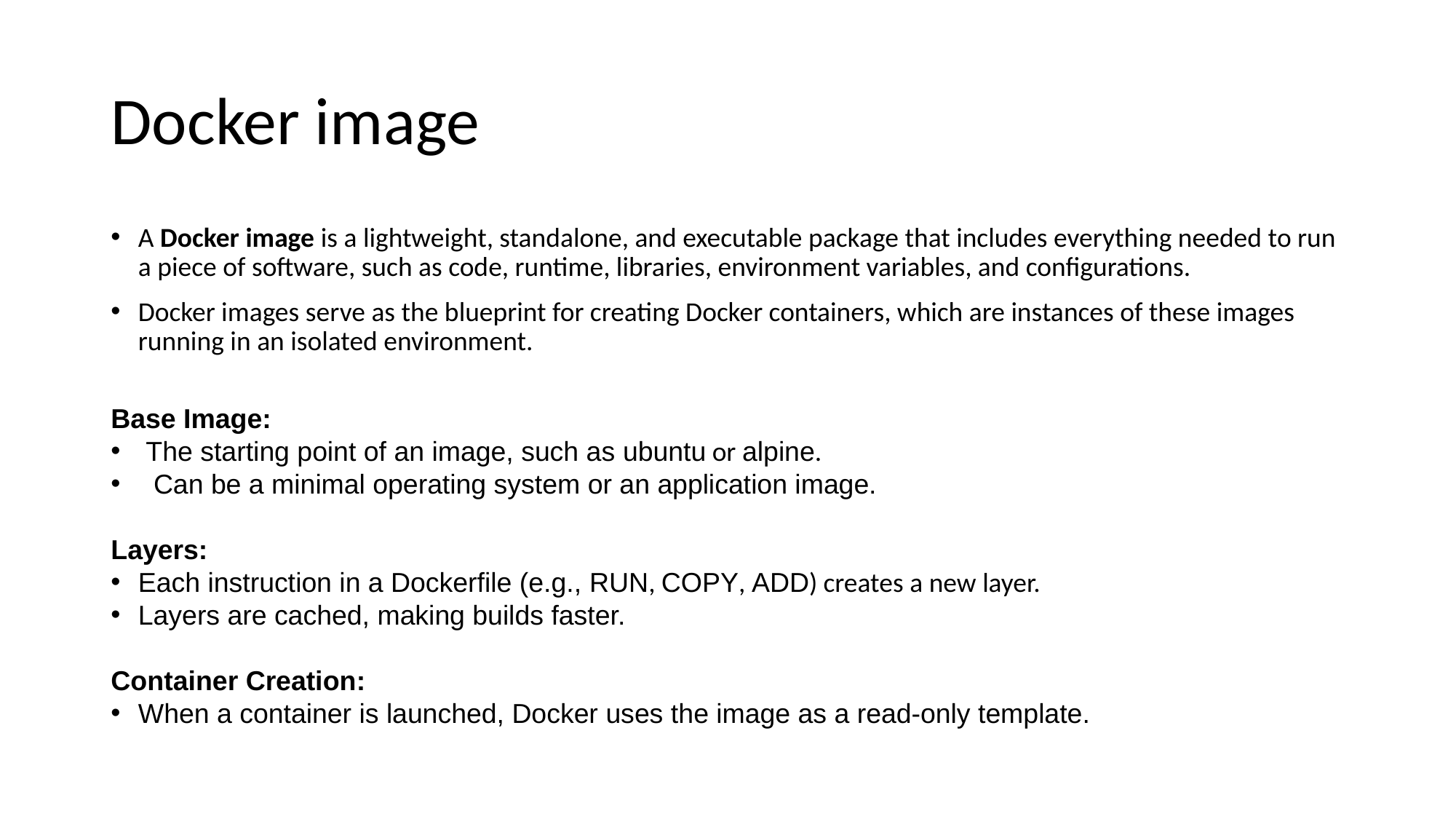

# Docker image
A Docker image is a lightweight, standalone, and executable package that includes everything needed to run a piece of software, such as code, runtime, libraries, environment variables, and configurations.
Docker images serve as the blueprint for creating Docker containers, which are instances of these images running in an isolated environment.

Base Image:
 The starting point of an image, such as ubuntu or alpine.
  Can be a minimal operating system or an application image.

Layers:
Each instruction in a Dockerfile (e.g., RUN, COPY, ADD) creates a new layer.
Layers are cached, making builds faster.

Container Creation:
When a container is launched, Docker uses the image as a read-only template.